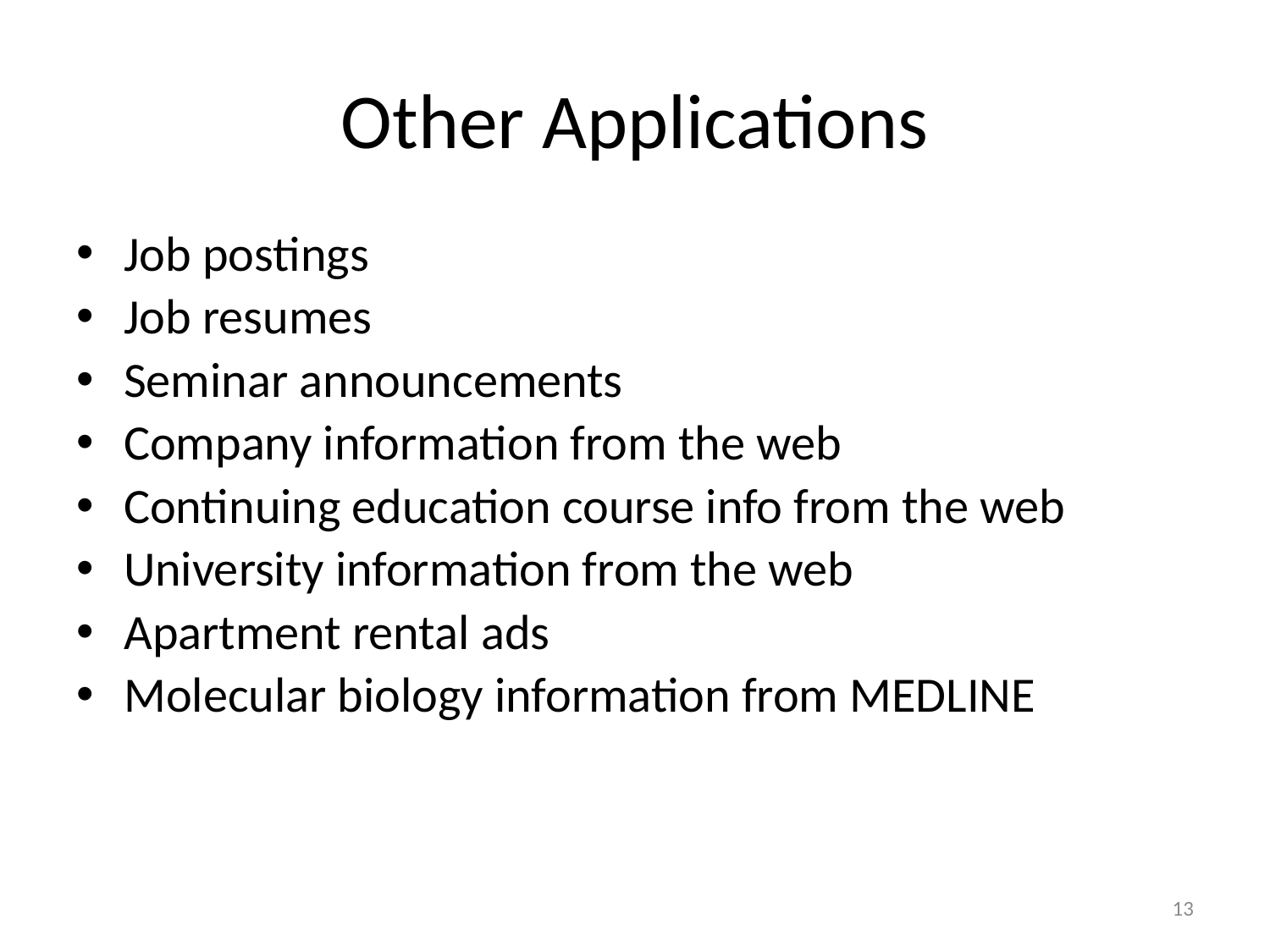

# Other Applications
Job postings
Job resumes
Seminar announcements
Company information from the web
Continuing education course info from the web
University information from the web
Apartment rental ads
Molecular biology information from MEDLINE
13